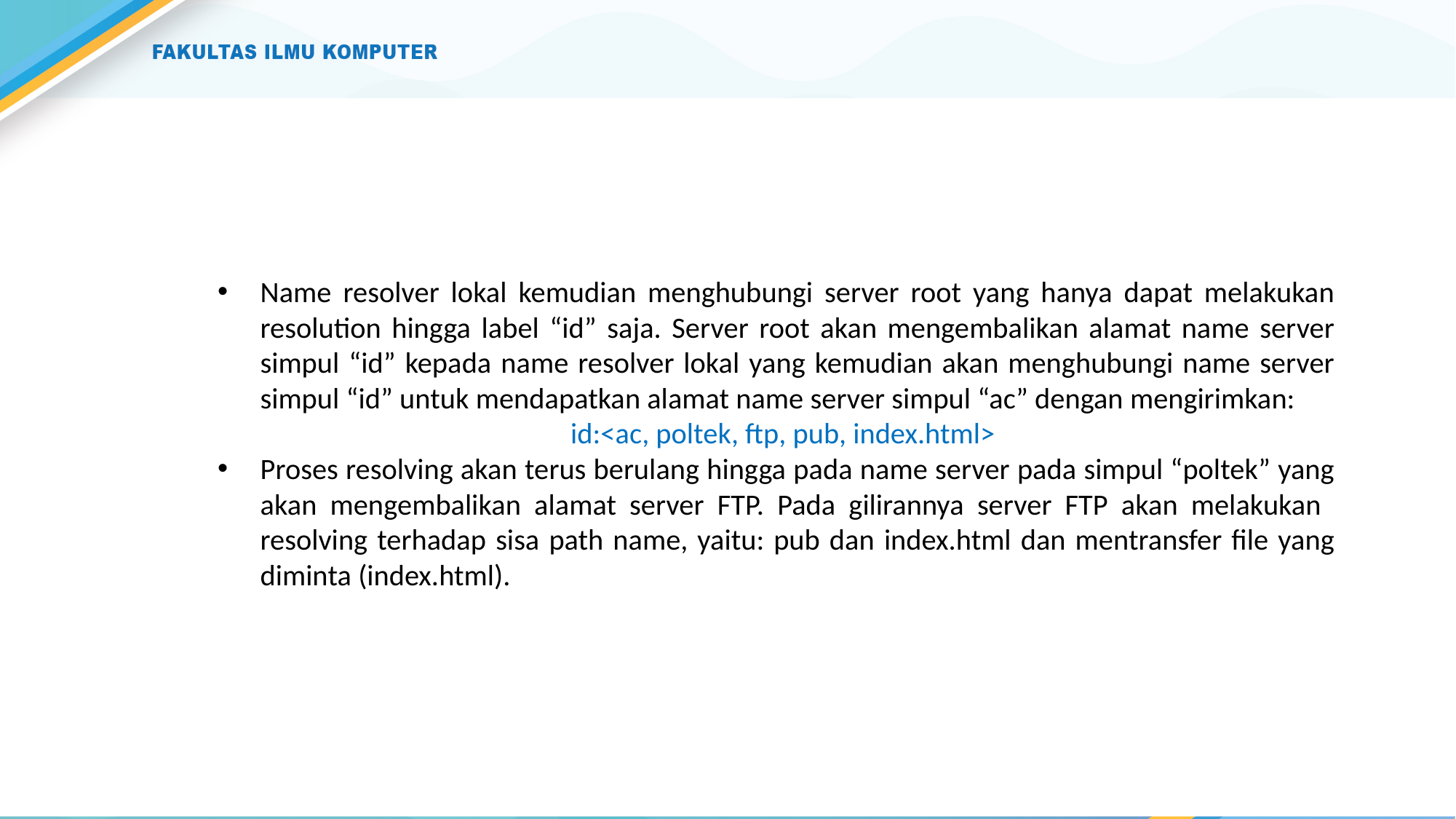

#
Name resolver lokal kemudian menghubungi server root yang hanya dapat melakukan resolution hingga label “id” saja. Server root akan mengembalikan alamat name server simpul “id” kepada name resolver lokal yang kemudian akan menghubungi name server simpul “id” untuk mendapatkan alamat name server simpul “ac” dengan mengirimkan:
id:<ac, poltek, ftp, pub, index.html>
Proses resolving akan terus berulang hingga pada name server pada simpul “poltek” yang akan mengembalikan alamat server FTP. Pada gilirannya server FTP akan melakukan  resolving terhadap sisa path name, yaitu: pub dan index.html dan mentransfer file yang diminta (index.html).